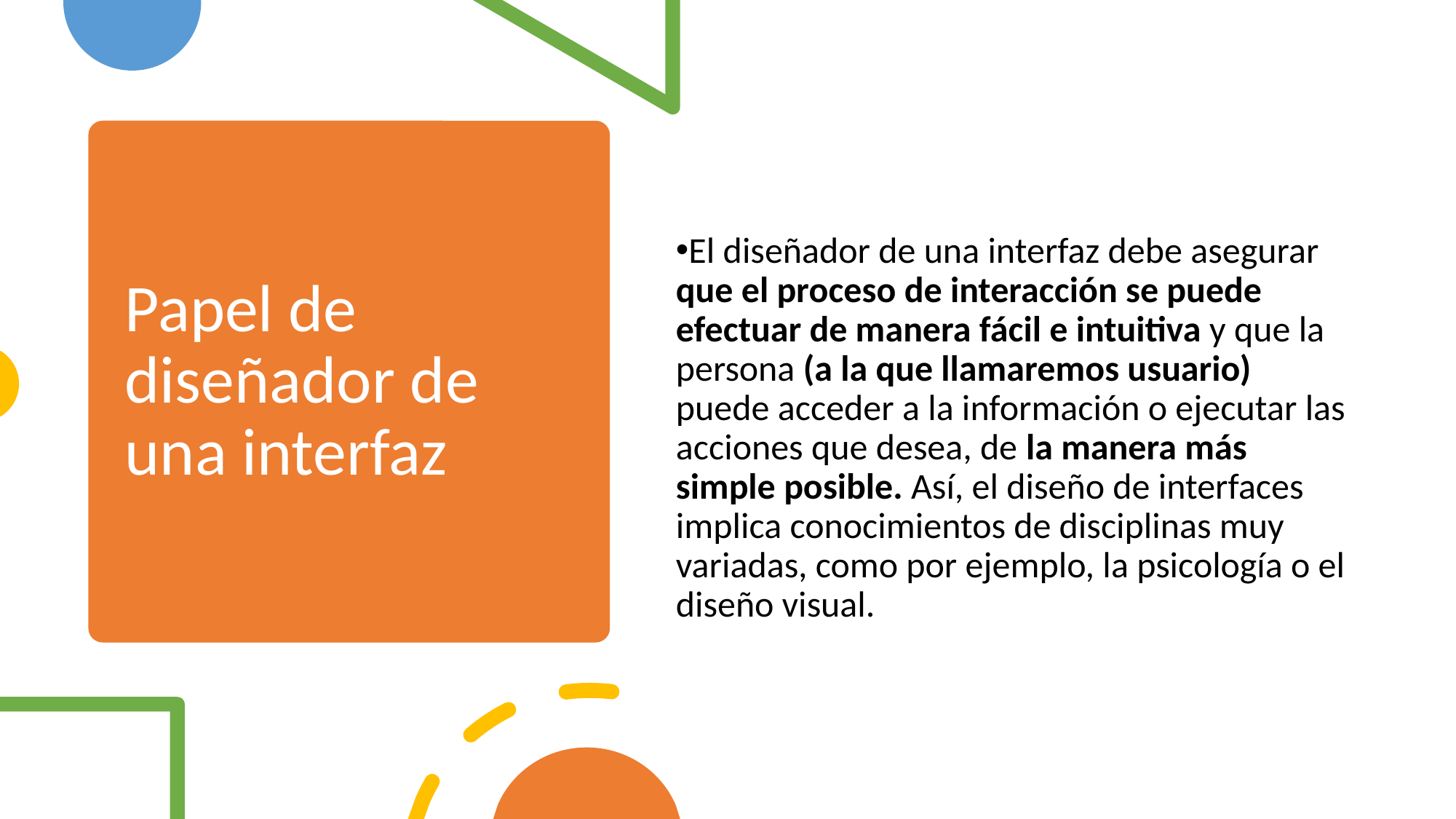

Papel de diseñador de una interfaz
El diseñador de una interfaz debe asegurar que el proceso de interacción se puede efectuar de manera fácil e intuitiva y que la persona (a la que llamaremos usuario) puede acceder a la información o ejecutar las acciones que desea, de la manera más simple posible. Así, el diseño de interfaces implica conocimientos de disciplinas muy variadas, como por ejemplo, la psicología o el diseño visual.